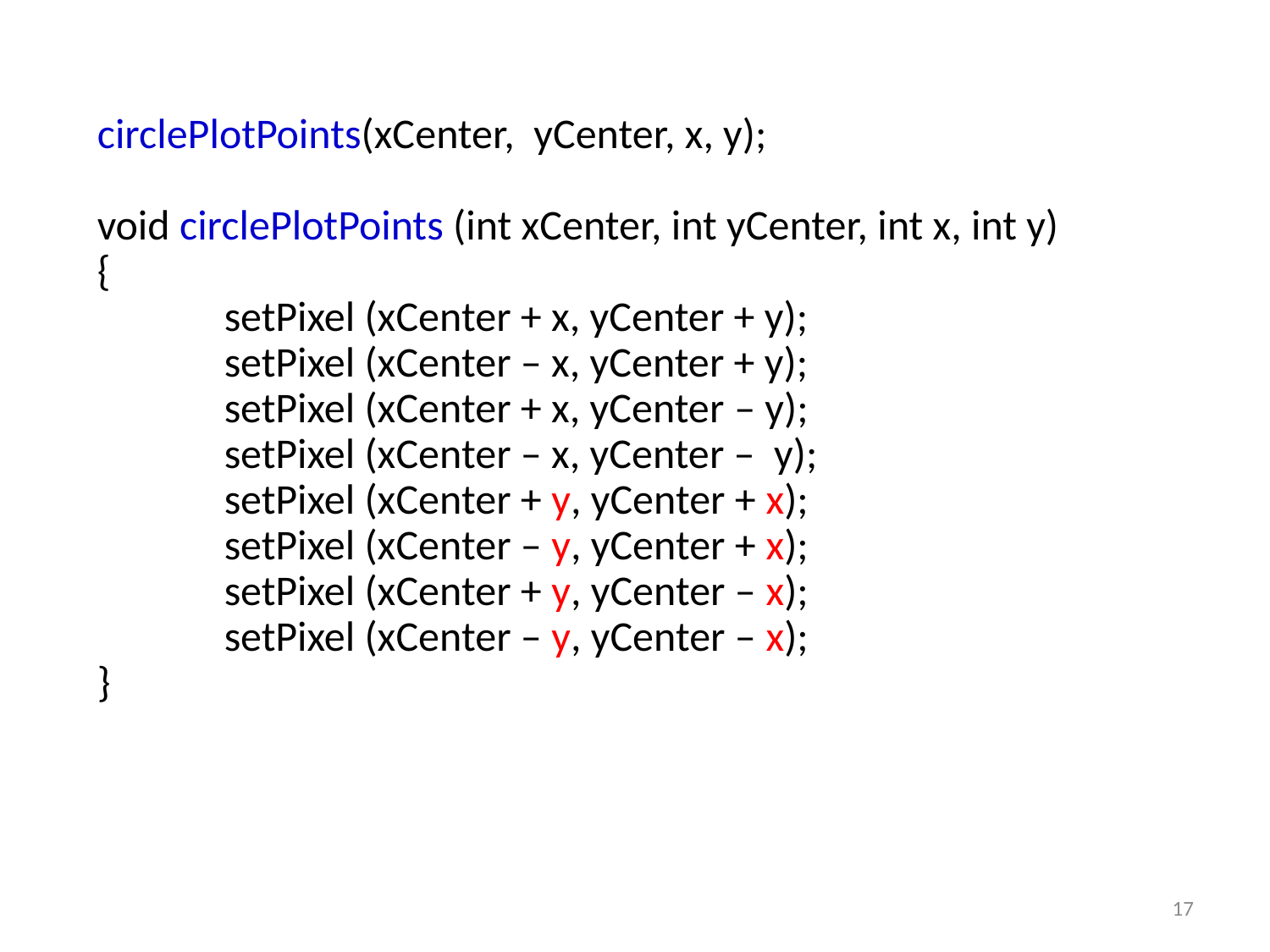

circlePlotPoints(xCenter,  yCenter, x, y);

void circlePlotPoints (int xCenter, int yCenter, int x, int y)
{
	setPixel (xCenter + x, yCenter + y);
	setPixel (xCenter – x, yCenter + y);
	setPixel (xCenter + x, yCenter – y);
	setPixel (xCenter – x, yCenter –  y);
	setPixel (xCenter + y, yCenter + x);
	setPixel (xCenter – y, yCenter + x);
	setPixel (xCenter + y, yCenter – x);
	setPixel (xCenter – y, yCenter – x);
}
17